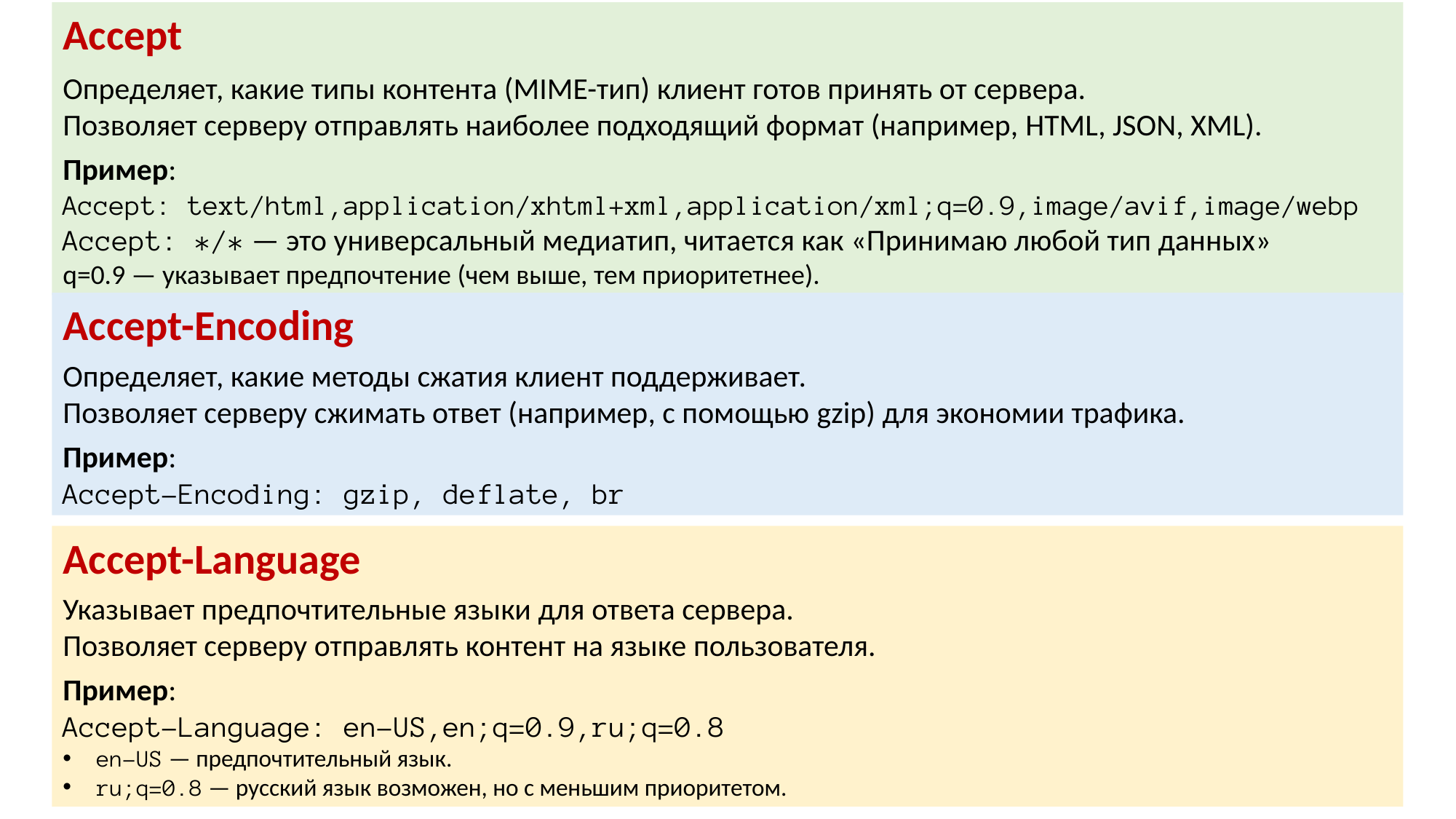

Accept
Определяет, какие типы контента (MIME-тип) клиент готов принять от сервера.
Позволяет серверу отправлять наиболее подходящий формат (например, HTML, JSON, XML).
Пример:
Accept: text/html,application/xhtml+xml,application/xml;q=0.9,image/avif,image/webp
Accept: */* — это универсальный медиатип, читается как «Принимаю любой тип данных»
q=0.9 — указывает предпочтение (чем выше, тем приоритетнее).
Accept-Encoding
Определяет, какие методы сжатия клиент поддерживает.
Позволяет серверу сжимать ответ (например, с помощью gzip) для экономии трафика.
Пример:
Accept-Encoding: gzip, deflate, br
Accept-Language
Указывает предпочтительные языки для ответа сервера.
Позволяет серверу отправлять контент на языке пользователя.
Пример:
Accept-Language: en-US,en;q=0.9,ru;q=0.8
en-US — предпочтительный язык.
ru;q=0.8 — русский язык возможен, но с меньшим приоритетом.